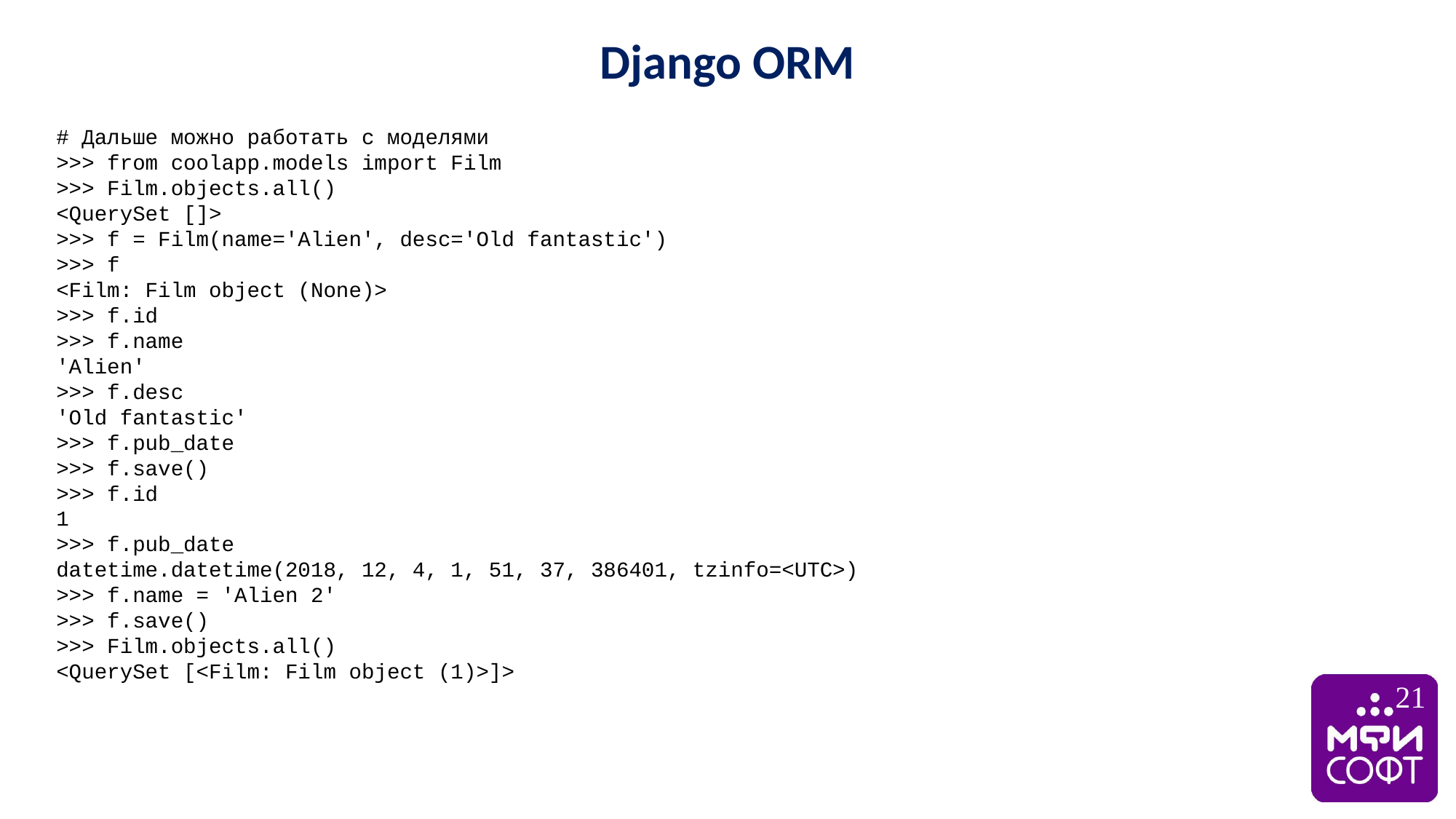

Django ORM
# Дальше можно работать с моделями
>>> from coolapp.models import Film
>>> Film.objects.all()
<QuerySet []>
>>> f = Film(name='Alien', desc='Old fantastic')
>>> f
<Film: Film object (None)>
>>> f.id
>>> f.name
'Alien'
>>> f.desc
'Old fantastic'
>>> f.pub_date
>>> f.save()
>>> f.id
1
>>> f.pub_date
datetime.datetime(2018, 12, 4, 1, 51, 37, 386401, tzinfo=<UTC>)
>>> f.name = 'Alien 2'
>>> f.save()
>>> Film.objects.all()
<QuerySet [<Film: Film object (1)>]>